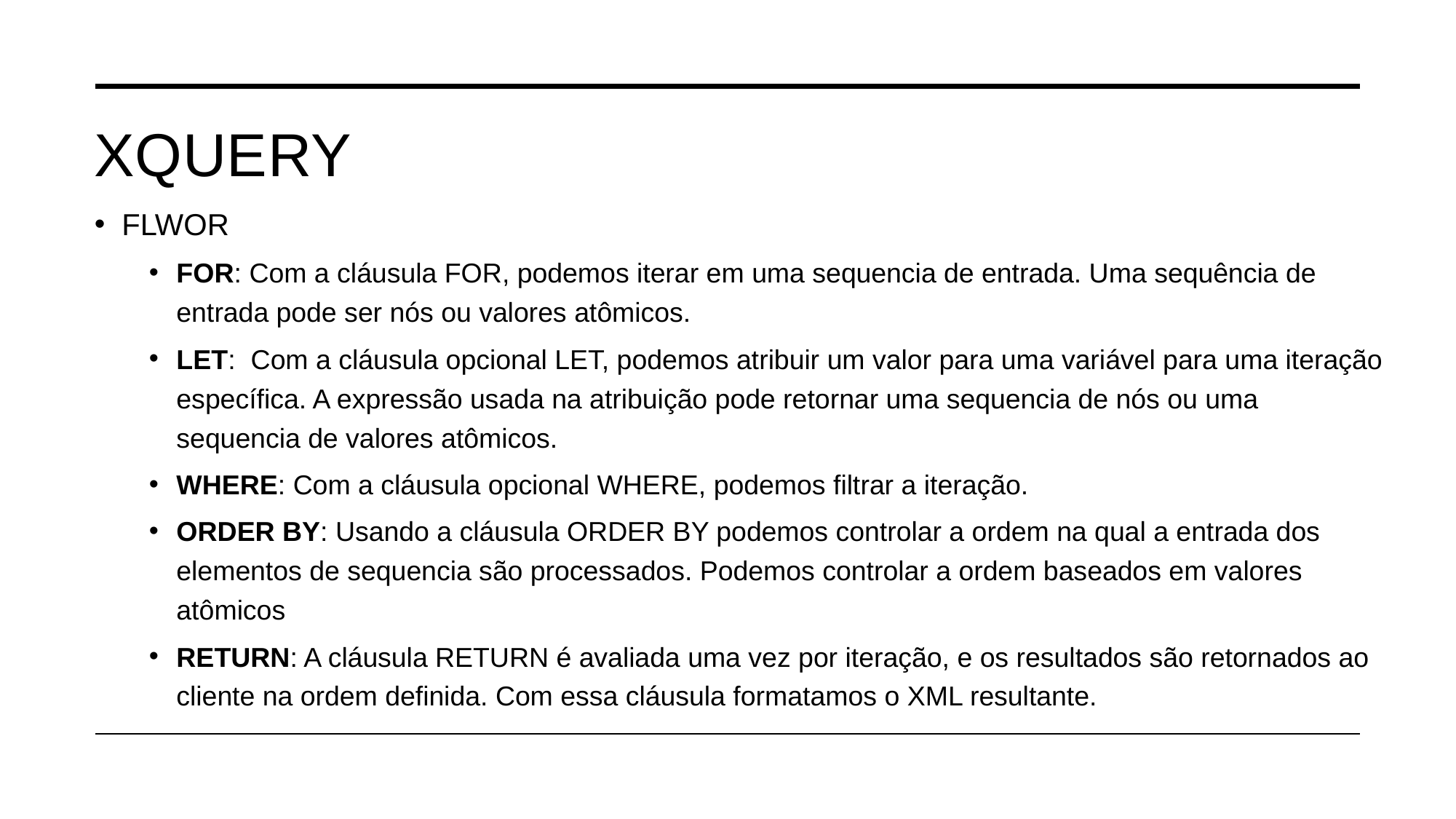

# xquery
FLWOR
FOR: Com a cláusula FOR, podemos iterar em uma sequencia de entrada. Uma sequência de entrada pode ser nós ou valores atômicos.
LET:  Com a cláusula opcional LET, podemos atribuir um valor para uma variável para uma iteração específica. A expressão usada na atribuição pode retornar uma sequencia de nós ou uma sequencia de valores atômicos.
WHERE: Com a cláusula opcional WHERE, podemos filtrar a iteração.
ORDER BY: Usando a cláusula ORDER BY podemos controlar a ordem na qual a entrada dos elementos de sequencia são processados. Podemos controlar a ordem baseados em valores atômicos
RETURN: A cláusula RETURN é avaliada uma vez por iteração, e os resultados são retornados ao cliente na ordem definida. Com essa cláusula formatamos o XML resultante.